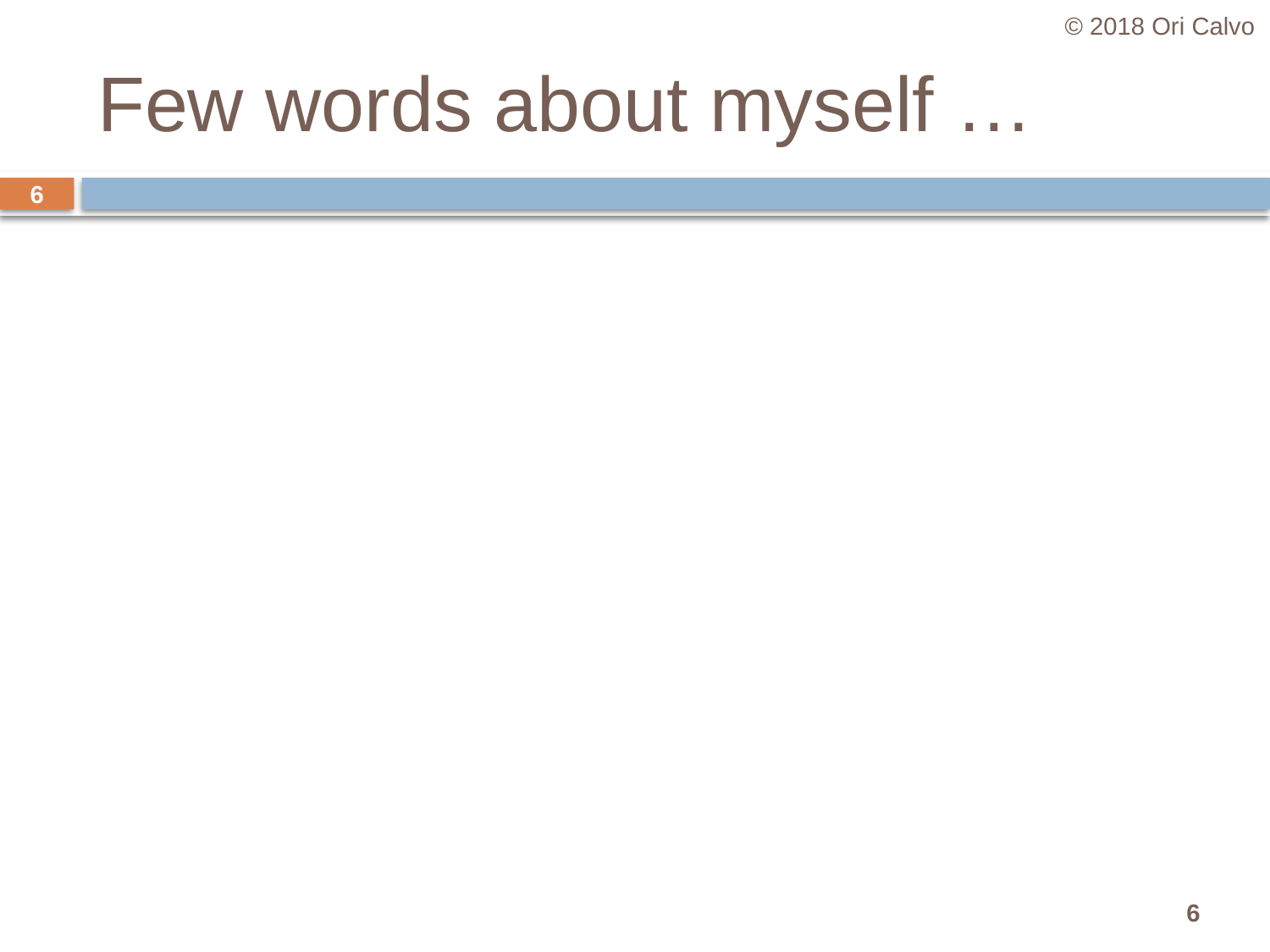

© 2018 Ori Calvo
# Few words about myself …
6